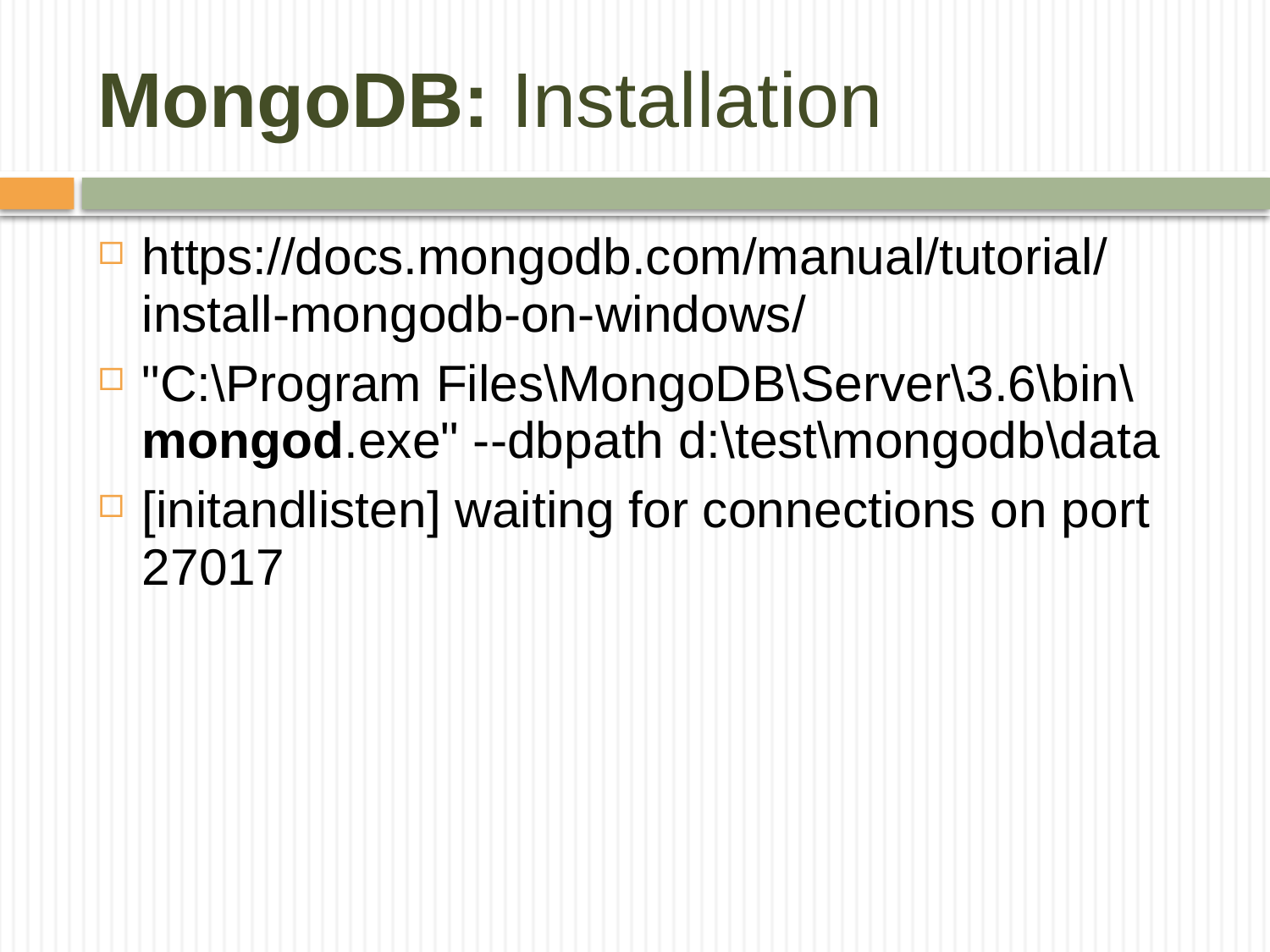

MongoDB: Installation
https://docs.mongodb.com/manual/tutorial/install-mongodb-on-windows/
"C:\Program Files\MongoDB\Server\3.6\bin\mongod.exe" --dbpath d:\test\mongodb\data
[initandlisten] waiting for connections on port 27017